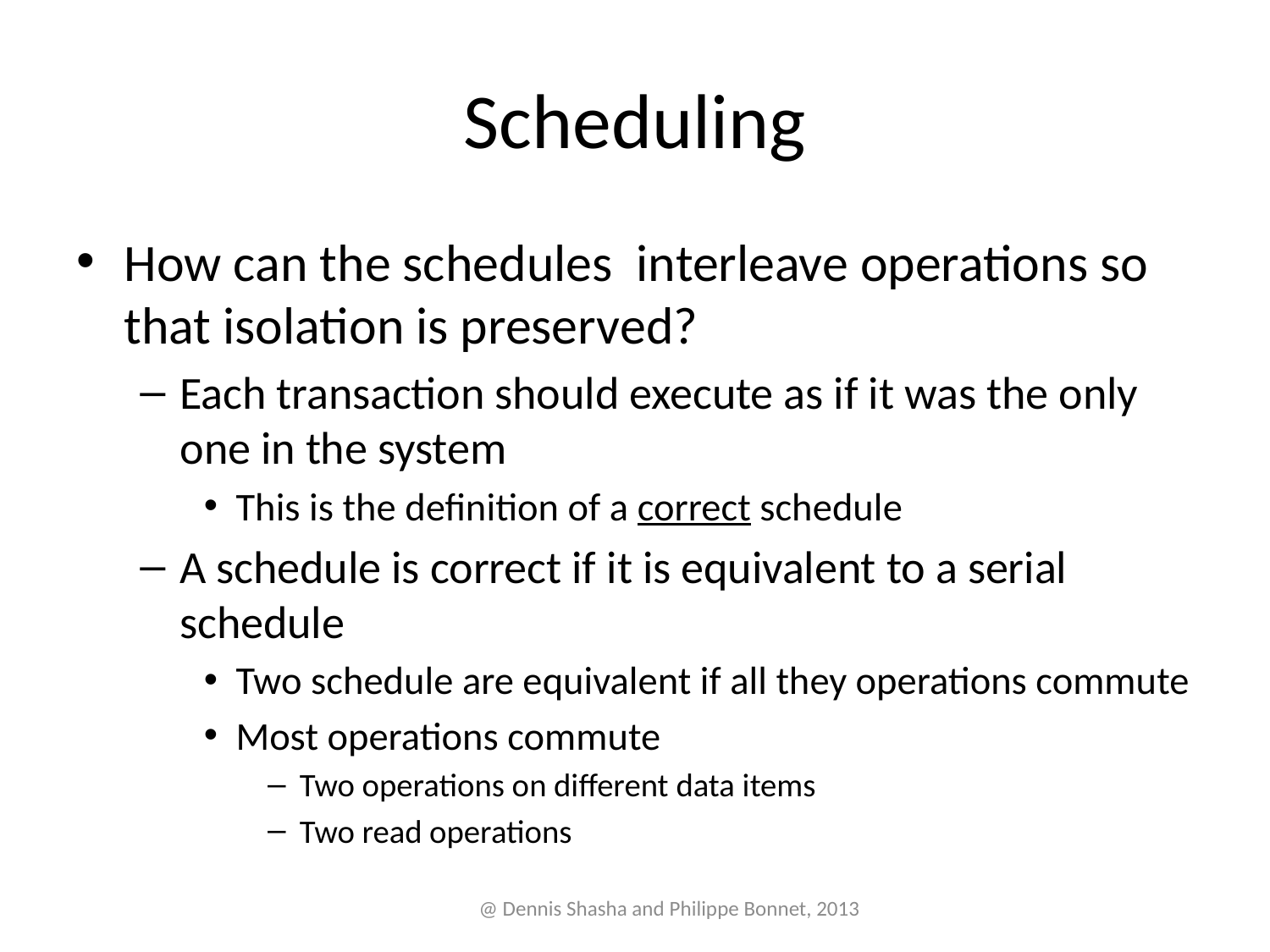

# Scheduling
How can the schedules  interleave operations so that isolation is preserved?
Each transaction should execute as if it was the only one in the system
This is the definition of a correct schedule
A schedule is correct if it is equivalent to a serial schedule
Two schedule are equivalent if all they operations commute
Most operations commute
Two operations on different data items
Two read operations
@ Dennis Shasha and Philippe Bonnet, 2013